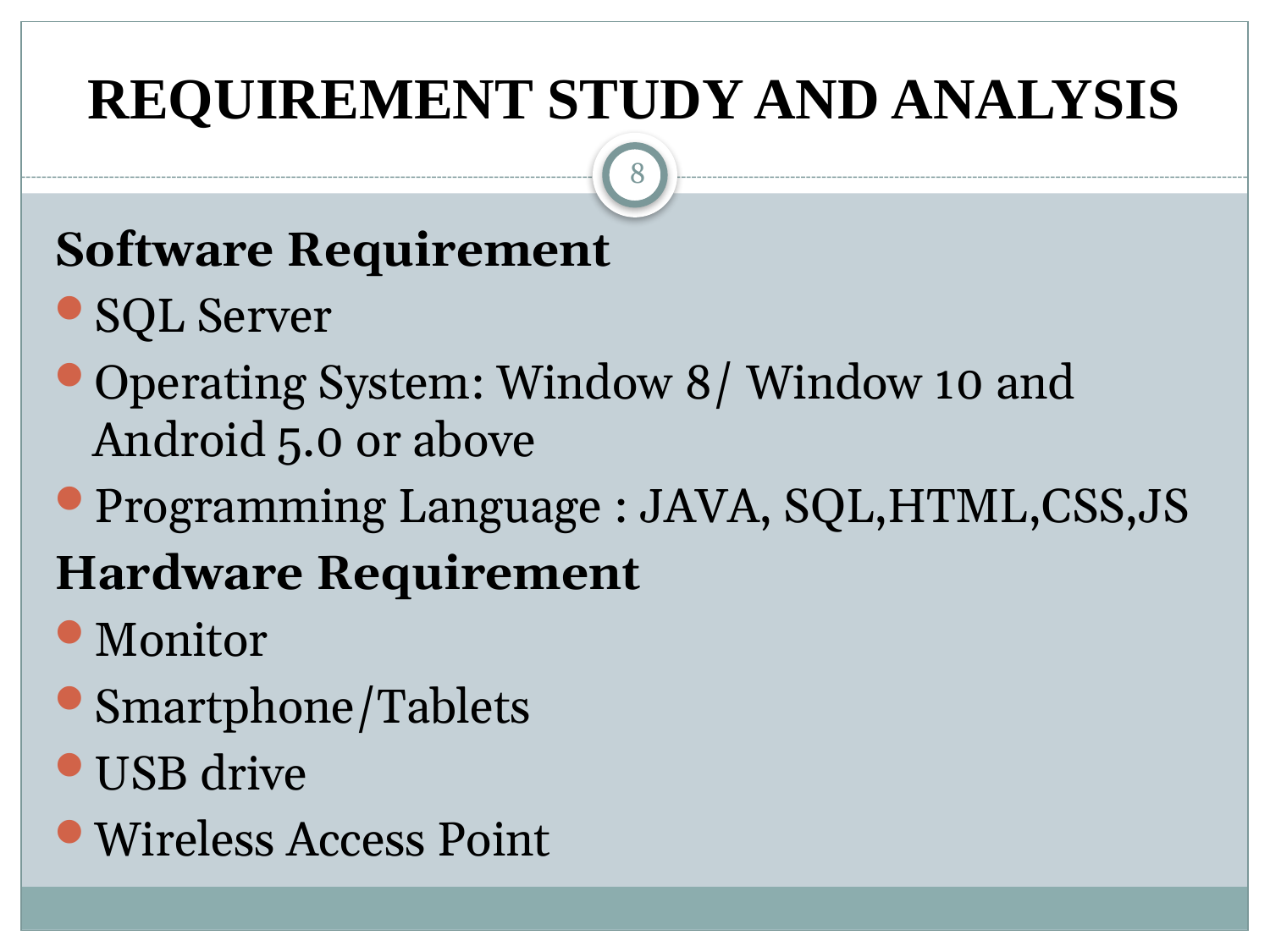

# REQUIREMENT study and Analysis
8
Software Requirement
SQL Server
Operating System: Window 8/ Window 10 and Android 5.0 or above
Programming Language : JAVA, SQL,HTML,CSS,JS
Hardware Requirement
Monitor
Smartphone/Tablets
USB drive
Wireless Access Point